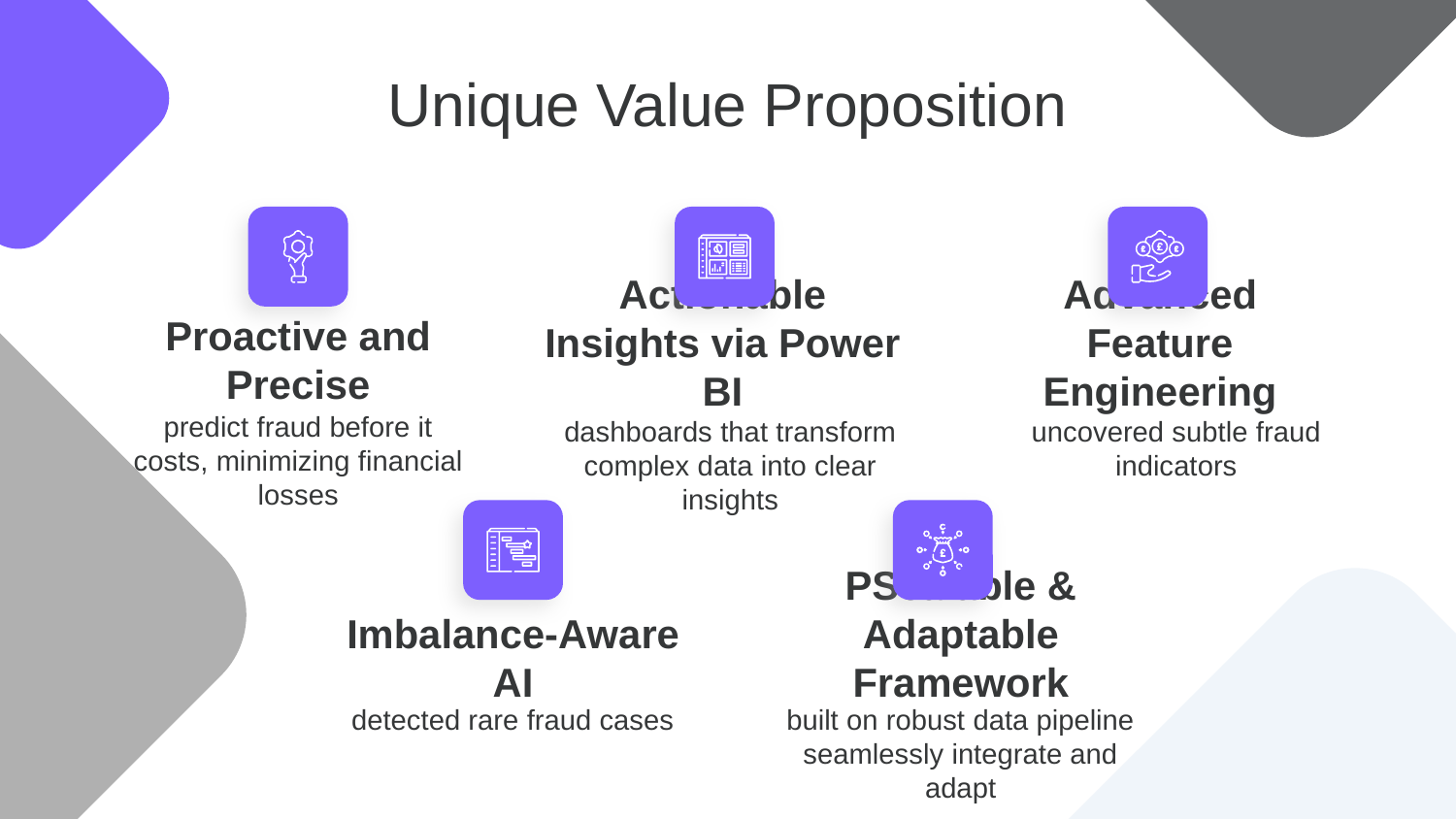

Unique Value Proposition

# Proactive and Precise
Actionable Insights via Power BI
Advanced Feature Engineering
predict fraud before it costs, minimizing financial losses
uncovered subtle fraud indicators
dashboards that transform complex data into clear insights

PScalable & Adaptable Framework
Imbalance-Aware AI
detected rare fraud cases
built on robust data pipeline seamlessly integrate and adapt